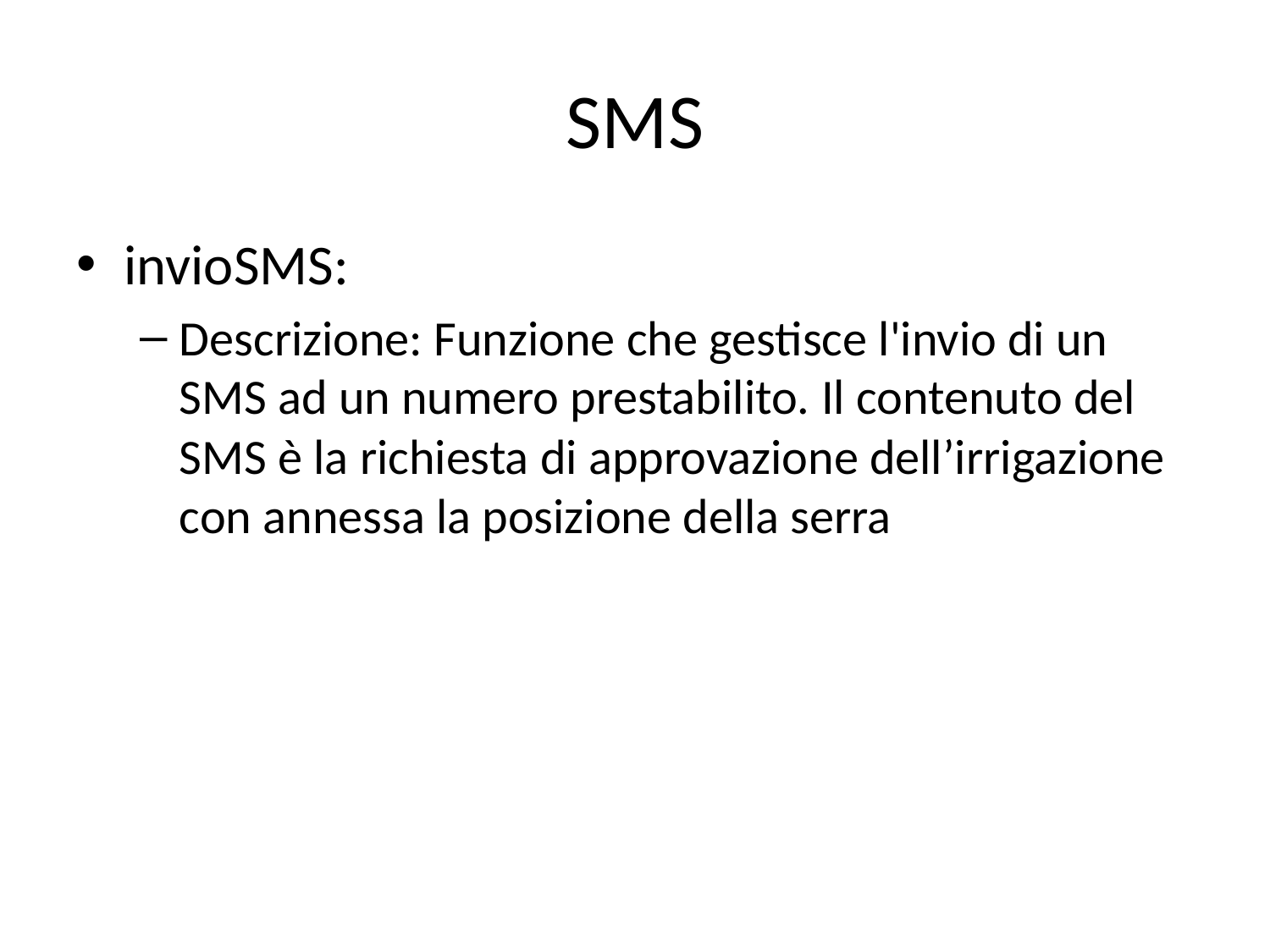

# SMS
invioSMS:
Descrizione: Funzione che gestisce l'invio di un SMS ad un numero prestabilito. Il contenuto del SMS è la richiesta di approvazione dell’irrigazione con annessa la posizione della serra